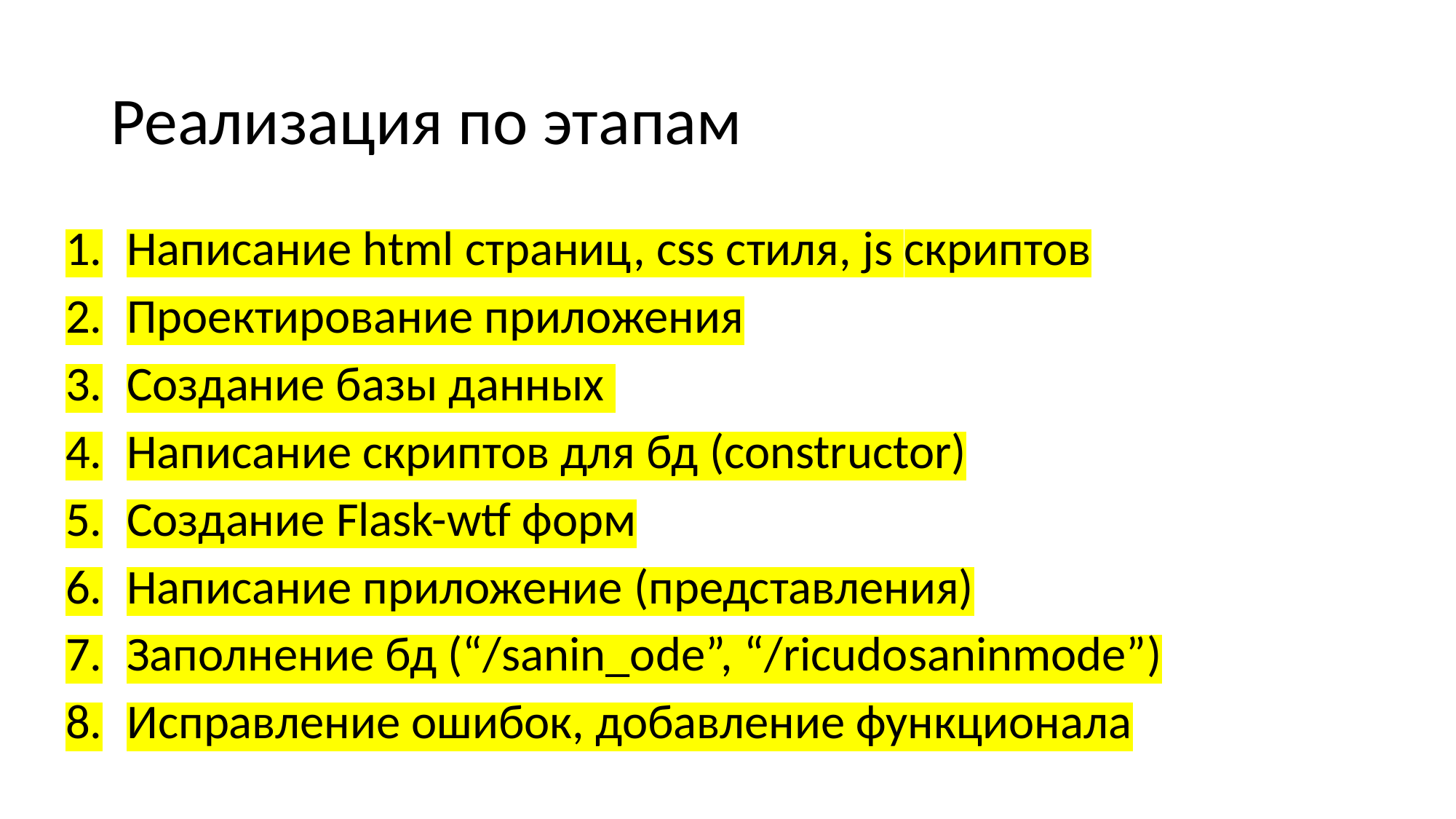

# Реализация по этапам
Написание html страниц, css стиля, js скриптов
Проектирование приложения
Создание базы данных
Написание скриптов для бд (constructor)
Создание Flask-wtf форм
Написание приложение (представления)
Заполнение бд (“/sanin_ode”, “/ricudosaninmode”)
Исправление ошибок, добавление функционала